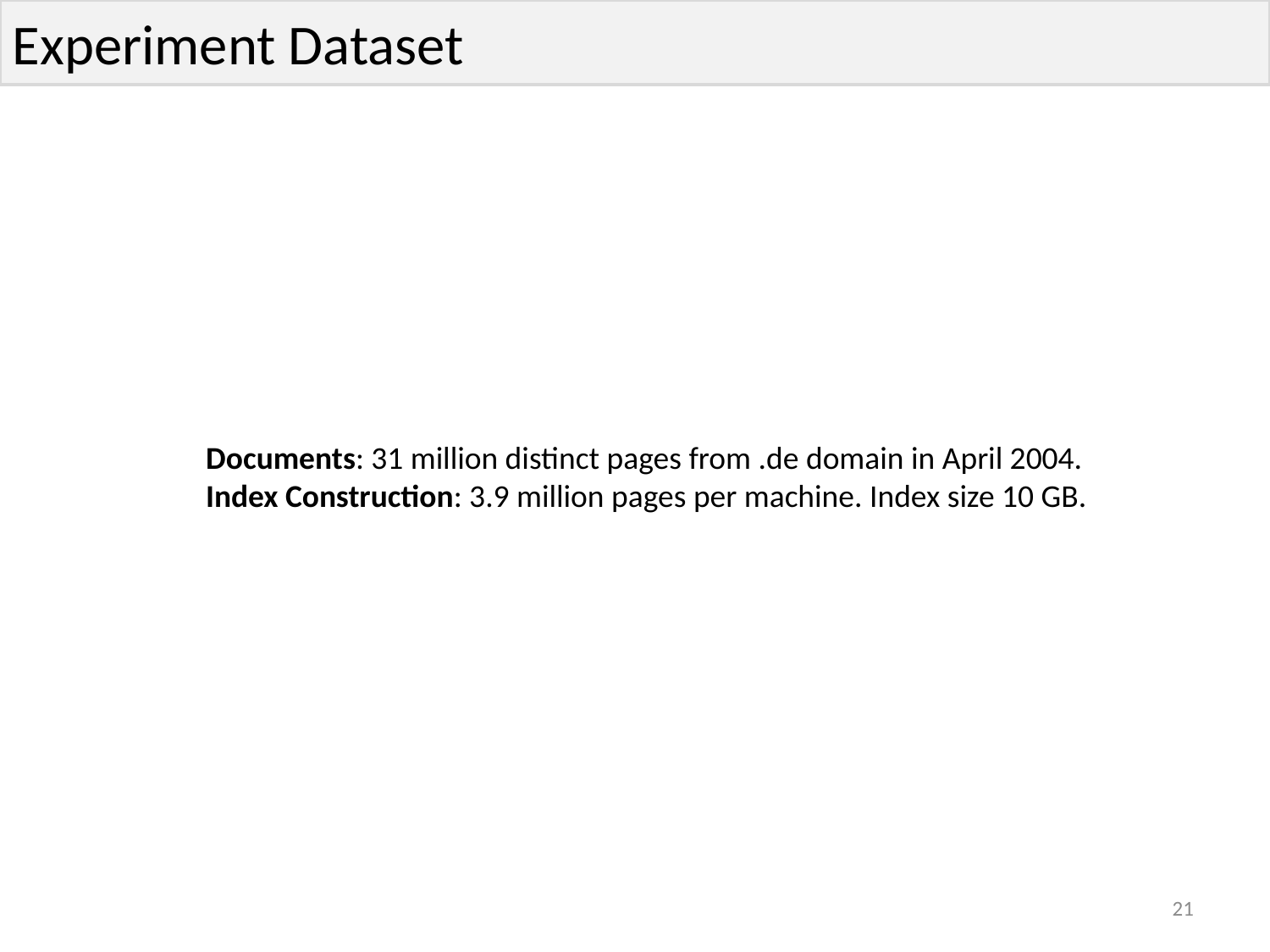

Experiment Dataset
Documents: 31 million distinct pages from .de domain in April 2004.
Index Construction: 3.9 million pages per machine. Index size 10 GB.
21